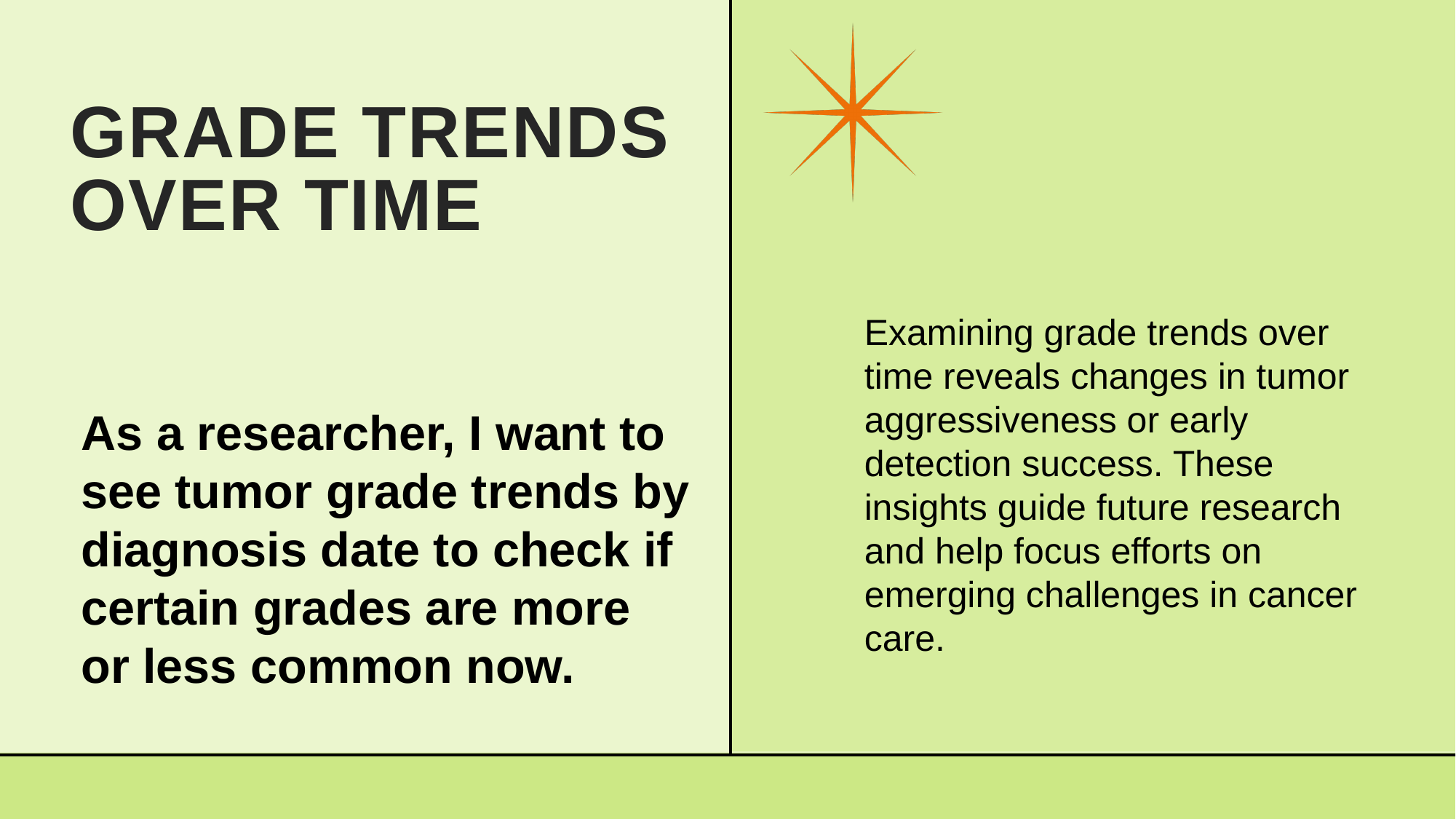

# Grade Trends Over Time
Examining grade trends over time reveals changes in tumor aggressiveness or early detection success. These insights guide future research and help focus efforts on emerging challenges in cancer care.
As a researcher, I want to see tumor grade trends by diagnosis date to check if certain grades are more or less common now.